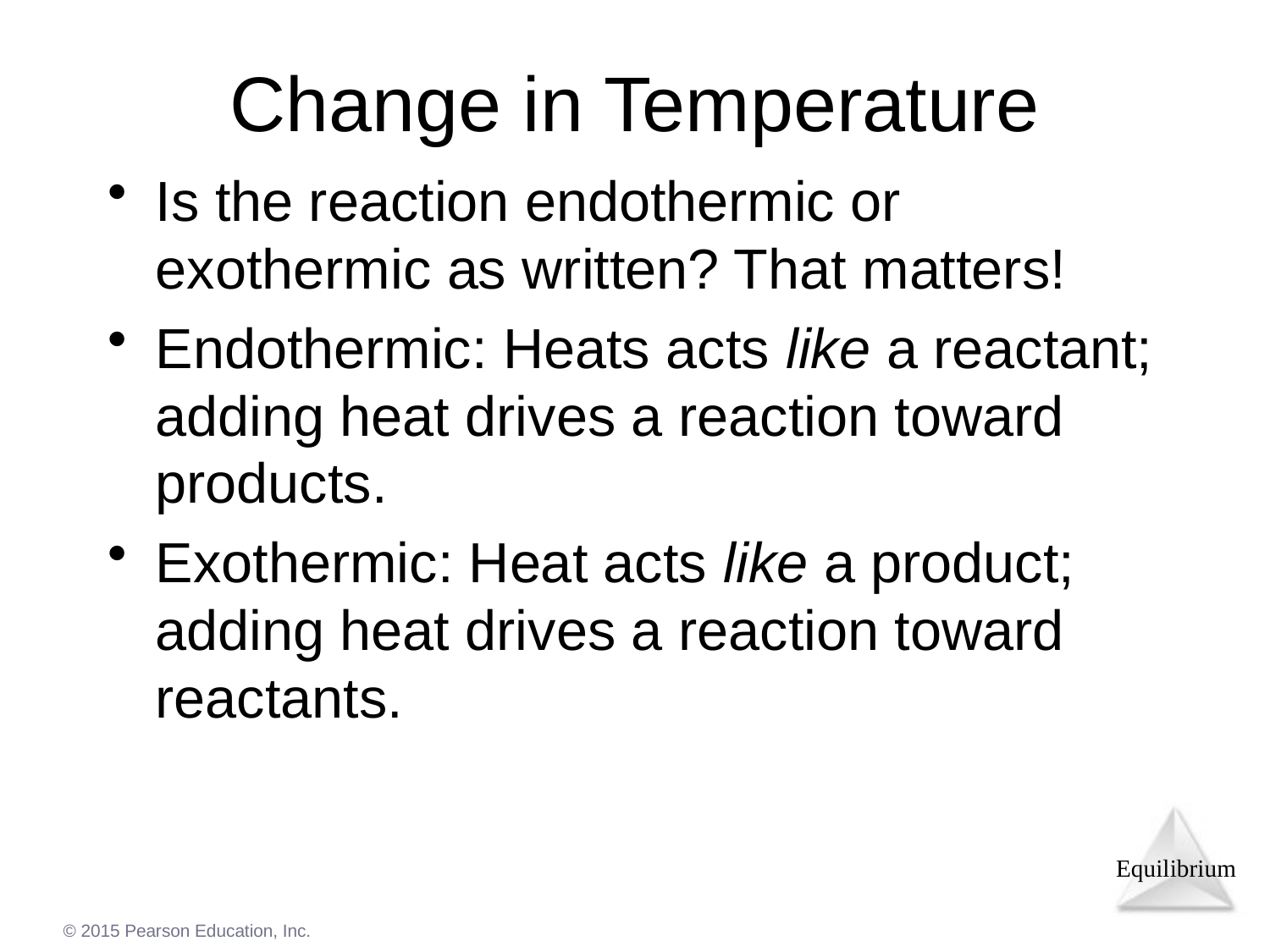

# Change in Temperature
Is the reaction endothermic or exothermic as written? That matters!
Endothermic: Heats acts like a reactant; adding heat drives a reaction toward products.
Exothermic: Heat acts like a product; adding heat drives a reaction toward reactants.